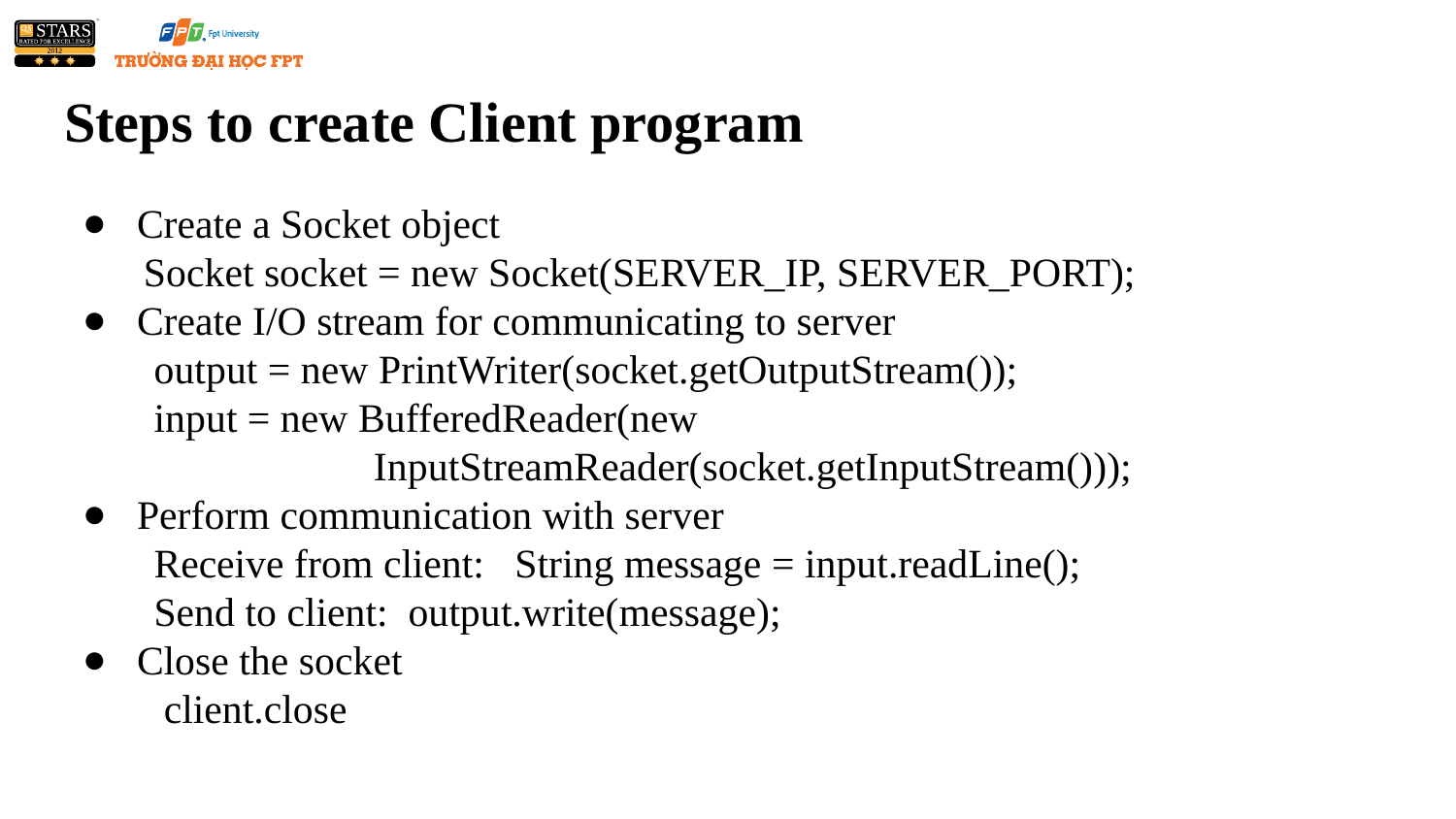

# Steps to create Client program
Create a Socket object
      Socket socket = new Socket(SERVER_IP, SERVER_PORT);
Create I/O stream for communicating to server
       output = new PrintWriter(socket.getOutputStream());
       input = new BufferedReader(new
		InputStreamReader(socket.getInputStream()));
Perform communication with server
       Receive from client:   String message = input.readLine();
       Send to client:  output.write(message);
Close the socket
        client.close